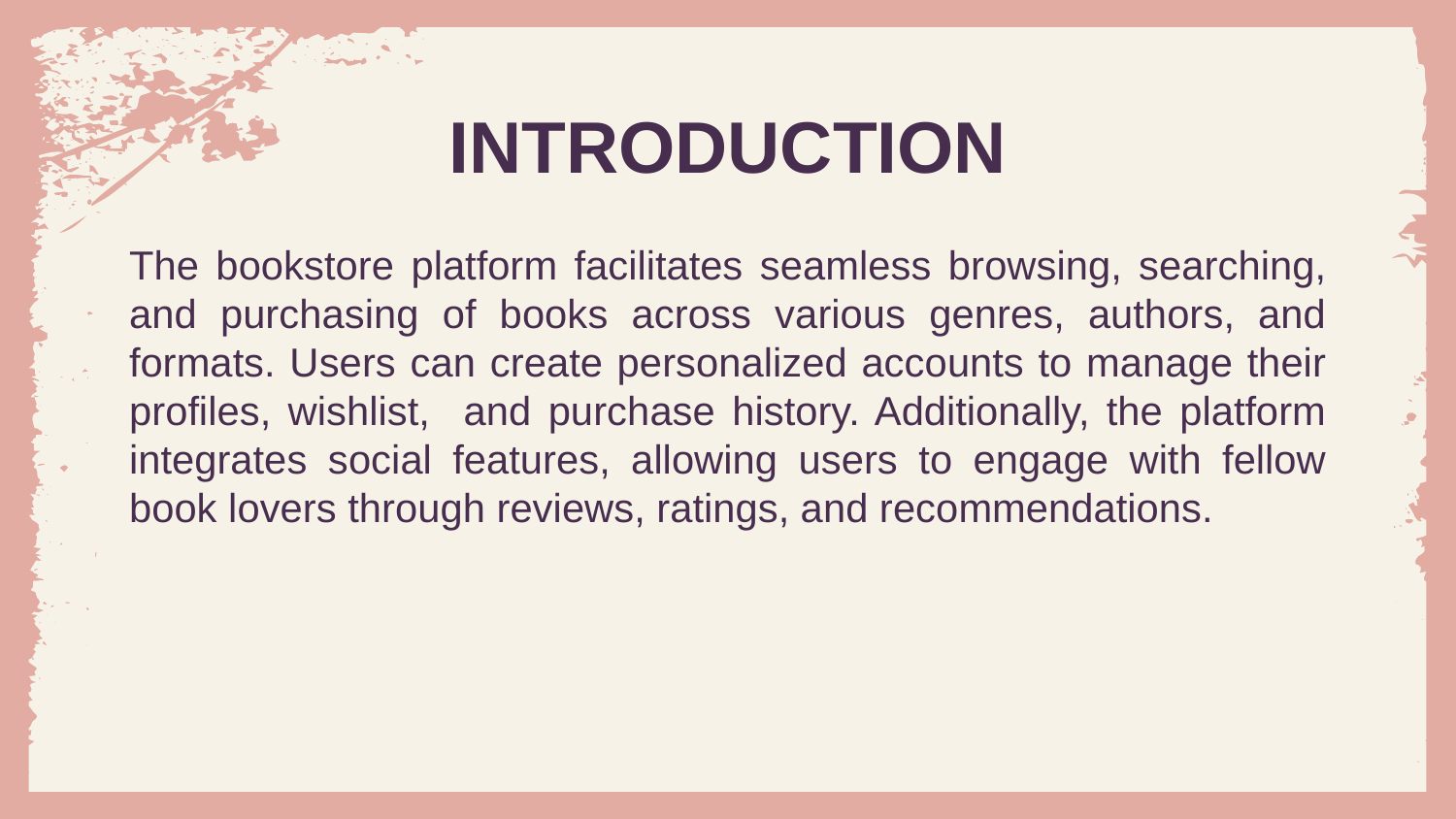

# INTRODUCTION
The bookstore platform facilitates seamless browsing, searching, and purchasing of books across various genres, authors, and formats. Users can create personalized accounts to manage their profiles, wishlist,  and purchase history. Additionally, the platform integrates social features, allowing users to engage with fellow book lovers through reviews, ratings, and recommendations.